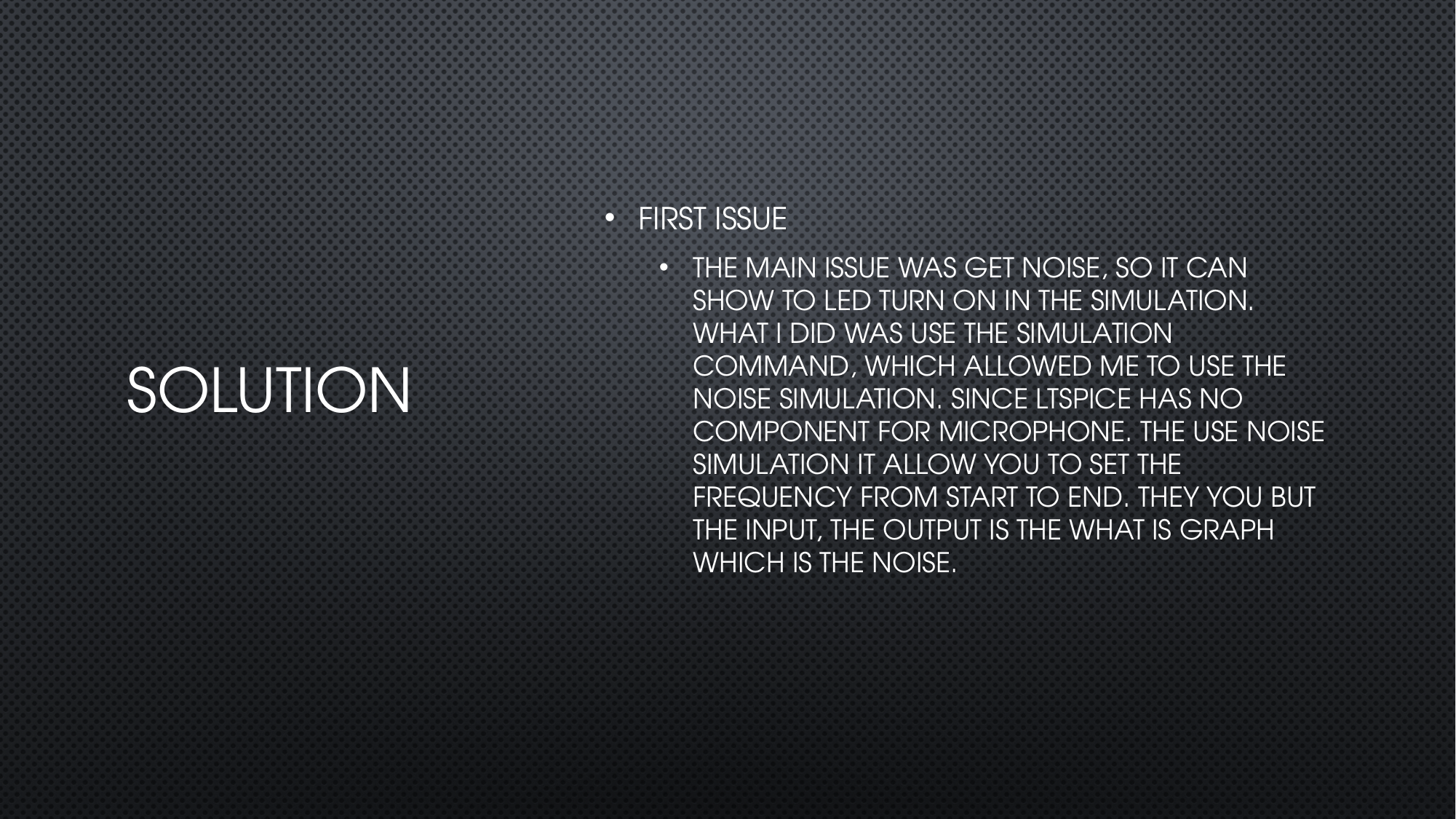

# Solution
First Issue
The main issue was get noise, so it can show to LED turn on in the simulation. What I did was use the simulation command, which allowed me to use the noise simulation. Since LTSPICE has no component for microphone. The use noise simulation it allow you to set the frequency from start to end. They you but the input, the output is the what is graph which is the noise.